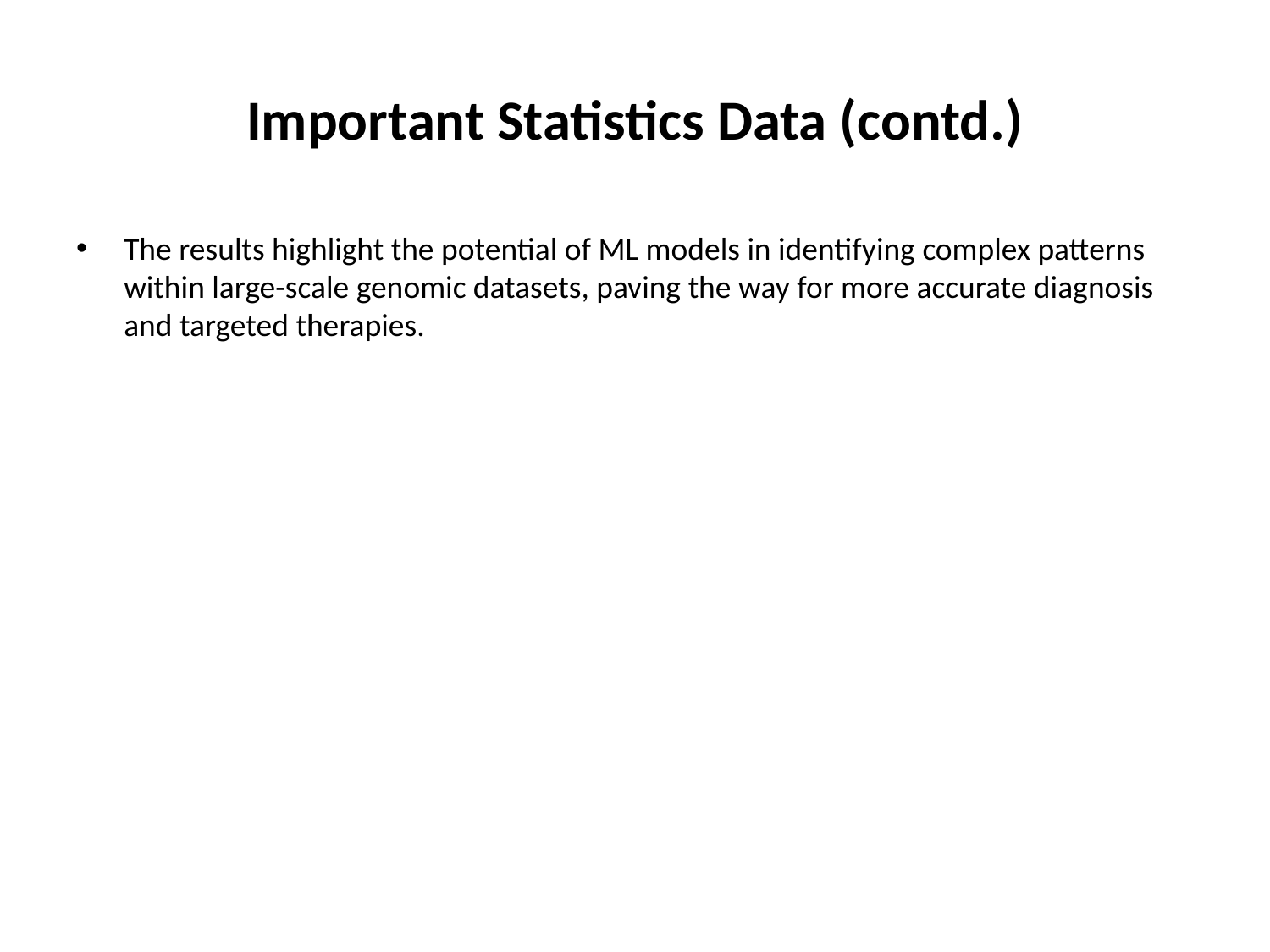

# Important Statistics Data (contd.)
The results highlight the potential of ML models in identifying complex patterns within large-scale genomic datasets, paving the way for more accurate diagnosis and targeted therapies.